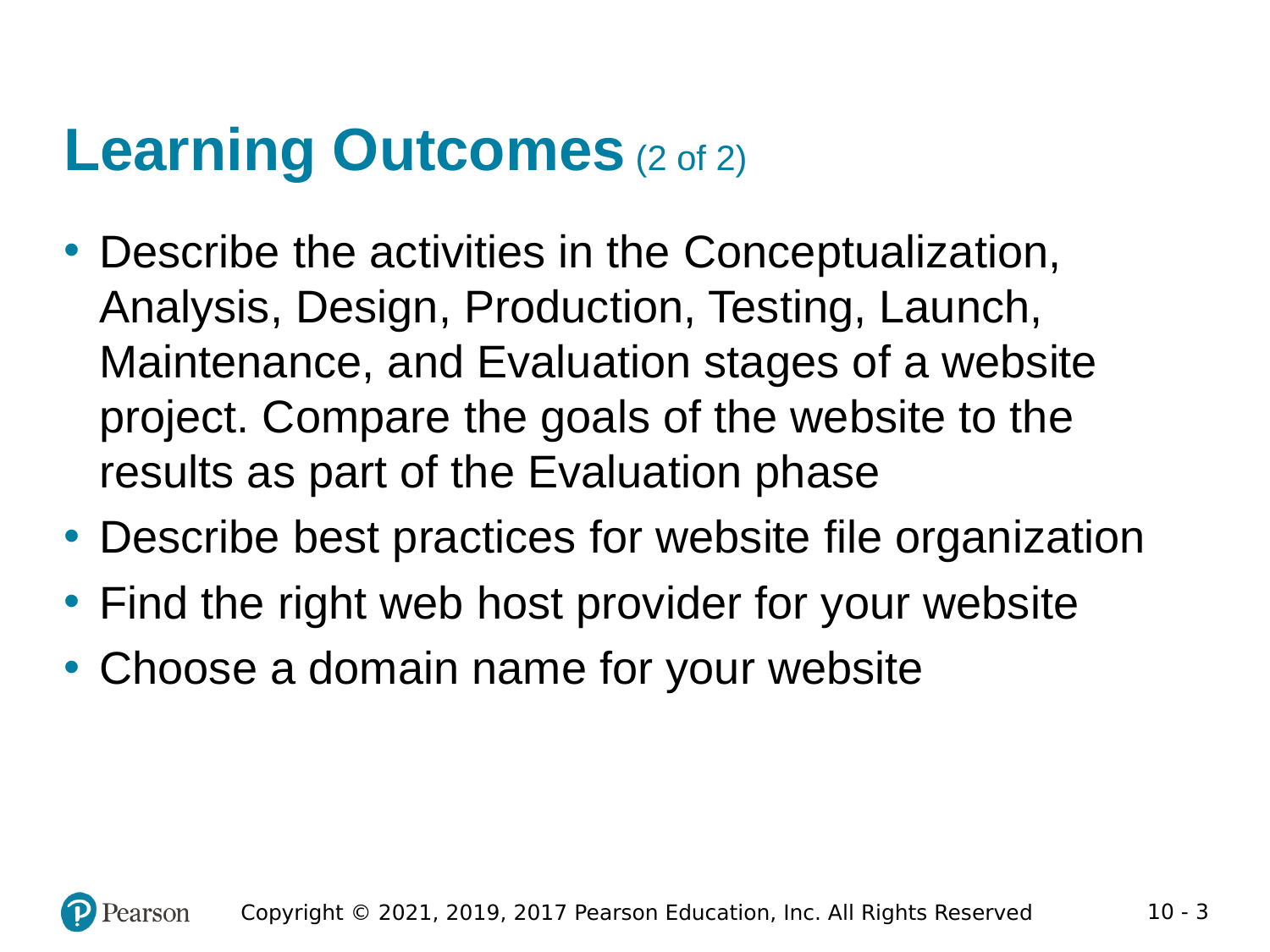

# Learning Outcomes (2 of 2)
Describe the activities in the Conceptualization, Analysis, Design, Production, Testing, Launch, Maintenance, and Evaluation stages of a website project. Compare the goals of the website to the results as part of the Evaluation phase
Describe best practices for website file organization
Find the right web host provider for your website
Choose a domain name for your website